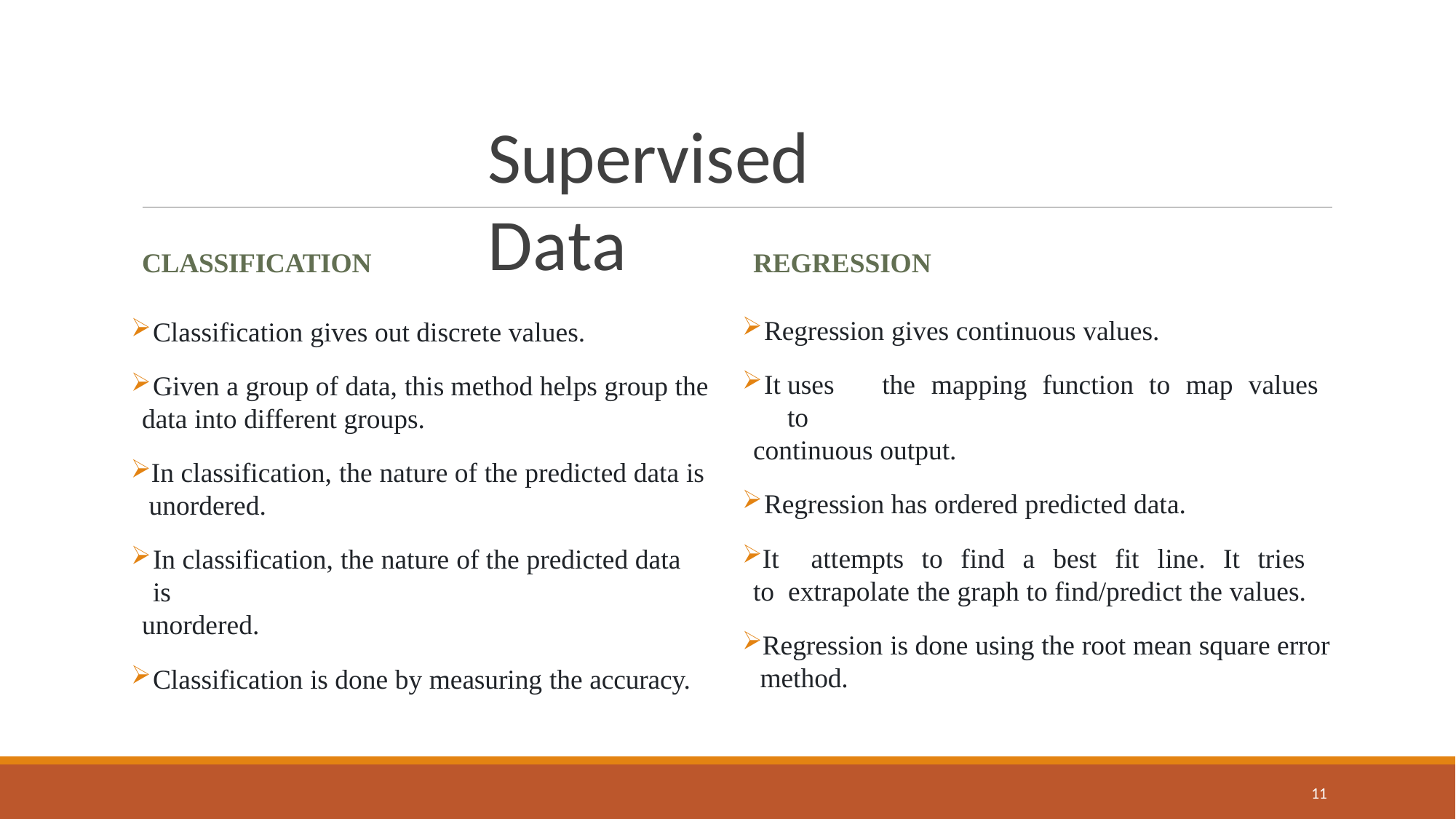

# Supervised Data
CLASSIFICATION

Classification gives out discrete values.
Given a group of data, this method helps group the
data into different groups.
In classification, the nature of the predicted data is  unordered.
In classification, the nature of the predicted data is
unordered.
Classification is done by measuring the accuracy.
REGRESSION
Regression gives continuous values.
It	uses	the	mapping	function	to	map	values	to
continuous output.
Regression has ordered predicted data.
It	attempts	to	find	a	best	fit	line.	It	tries	to  extrapolate the graph to find/predict the values.
Regression is done using the root mean square error  method.
11